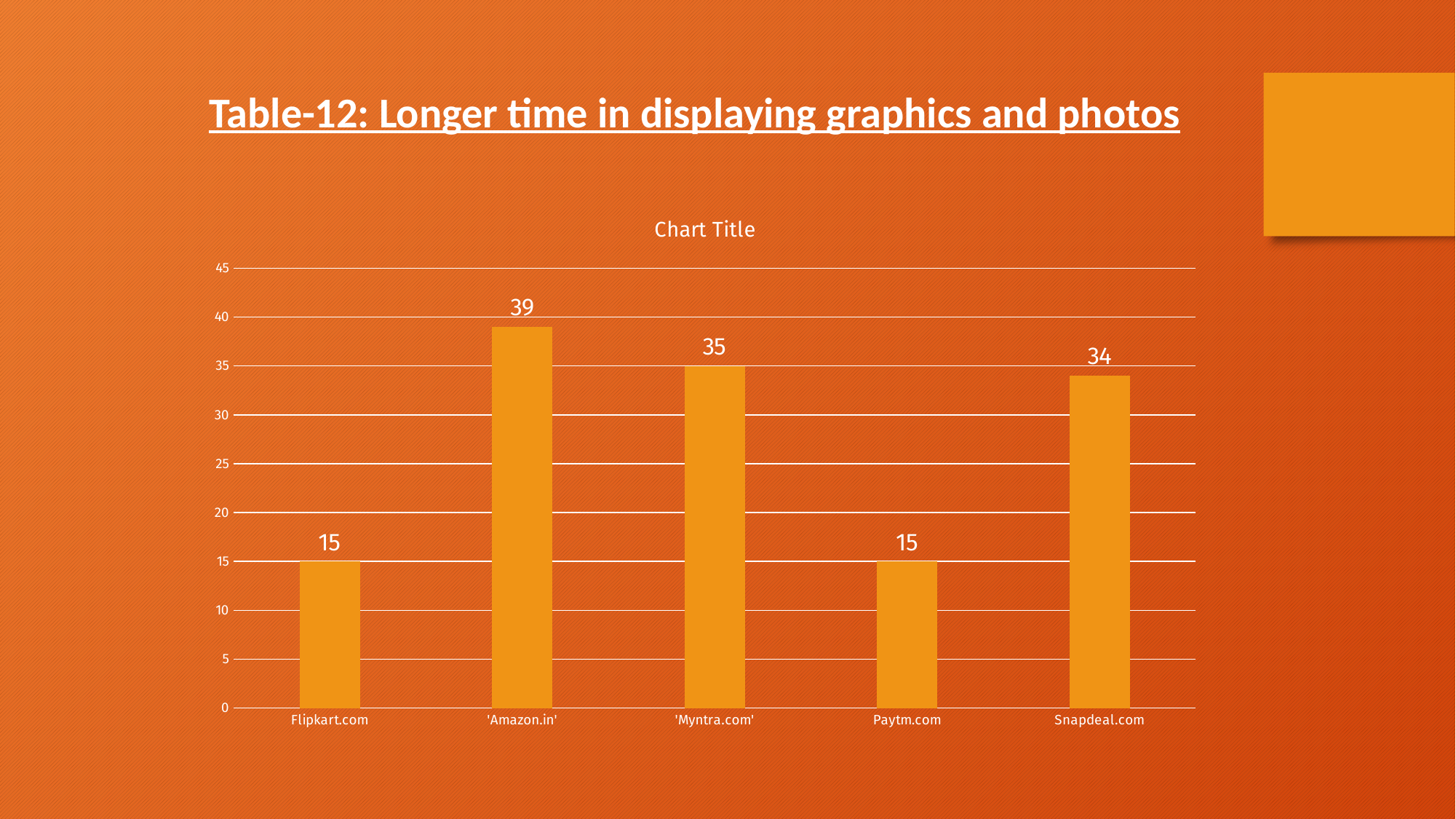

Table-12: Longer time in displaying graphics and photos

### Chart:

| Category |  |
|---|---|
| Flipkart.com | 15.0 |
| 'Amazon.in' | 39.0 |
| 'Myntra.com' | 35.0 |
| Paytm.com | 15.0 |
| Snapdeal.com | 34.0 |